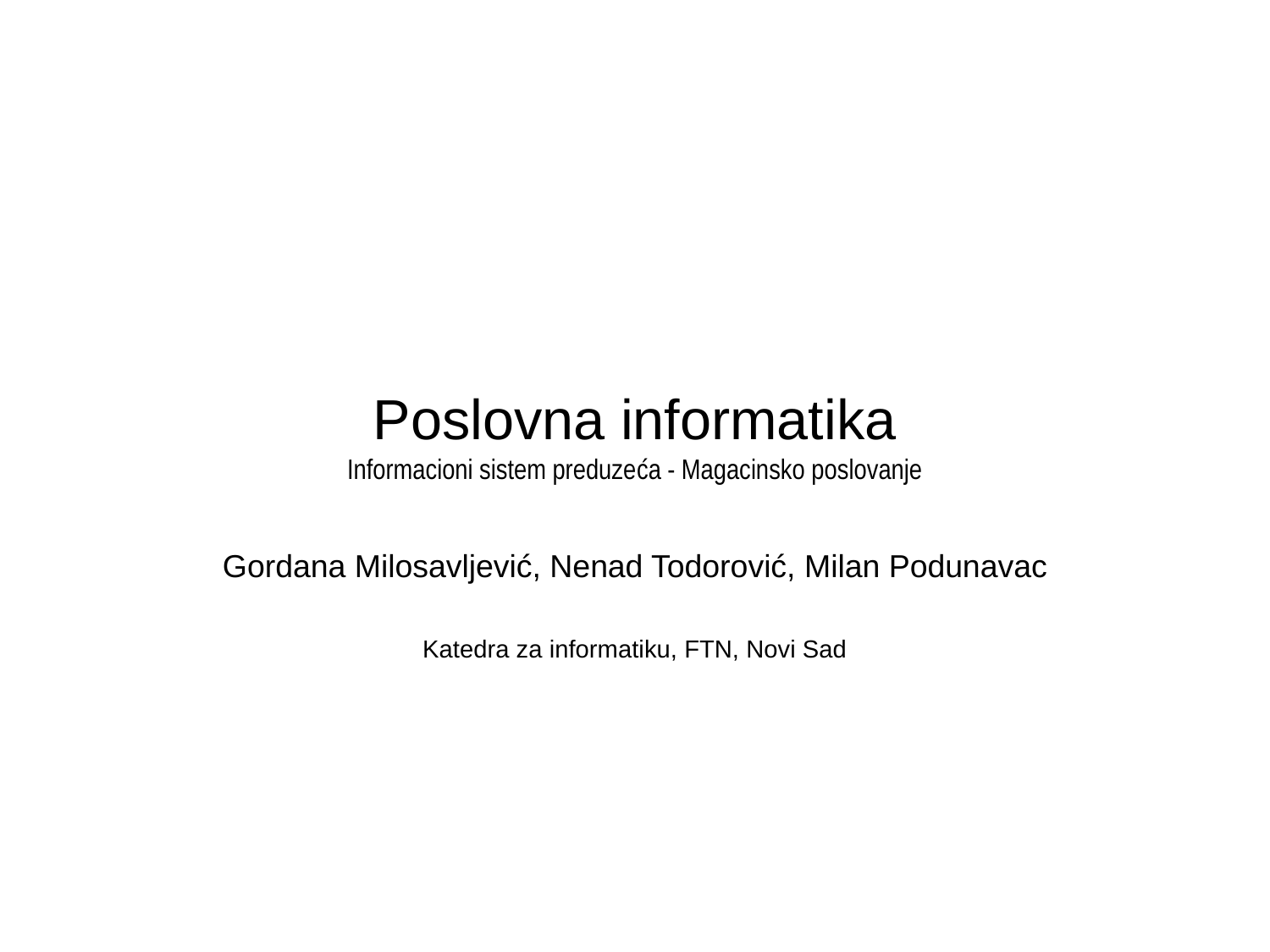

# Poslovna informatika Informacioni sistem preduzeća - Magacinsko poslovanje
Gordana Milosavljević, Nenad Todorović, Milan Podunavac

Katedra za informatiku, FTN, Novi Sad